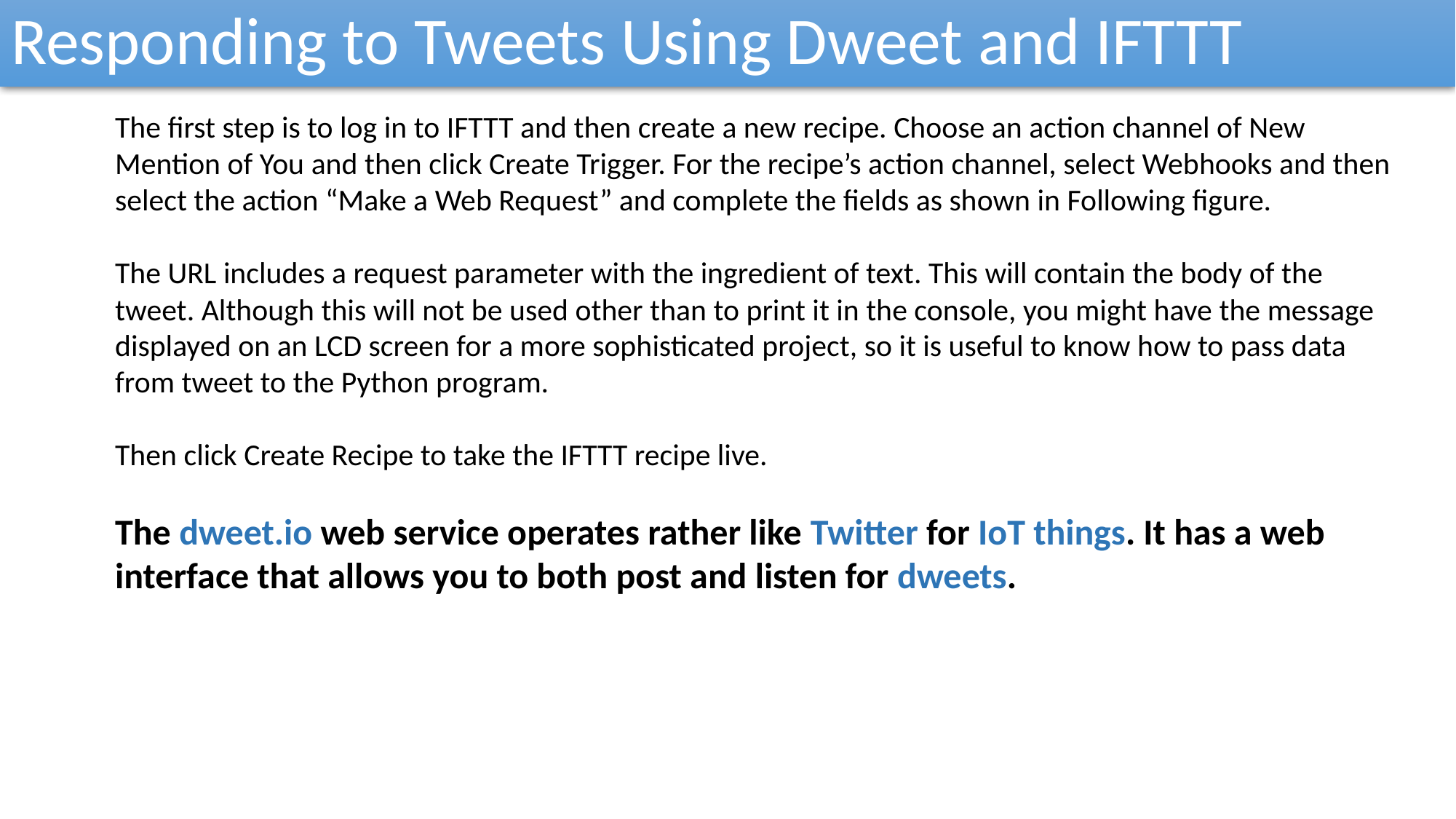

Responding to Tweets Using Dweet and IFTTT
The first step is to log in to IFTTT and then create a new recipe. Choose an action channel of New Mention of You and then click Create Trigger. For the recipe’s action channel, select Webhooks and then select the action “Make a Web Request” and complete the fields as shown in Following figure.

The URL includes a request parameter with the ingredient of text. This will contain the body of the tweet. Although this will not be used other than to print it in the console, you might have the message displayed on an LCD screen for a more sophisticated project, so it is useful to know how to pass data from tweet to the Python program.

Then click Create Recipe to take the IFTTT recipe live.

The dweet.io web service operates rather like Twitter for IoT things. It has a web interface that allows you to both post and listen for dweets.